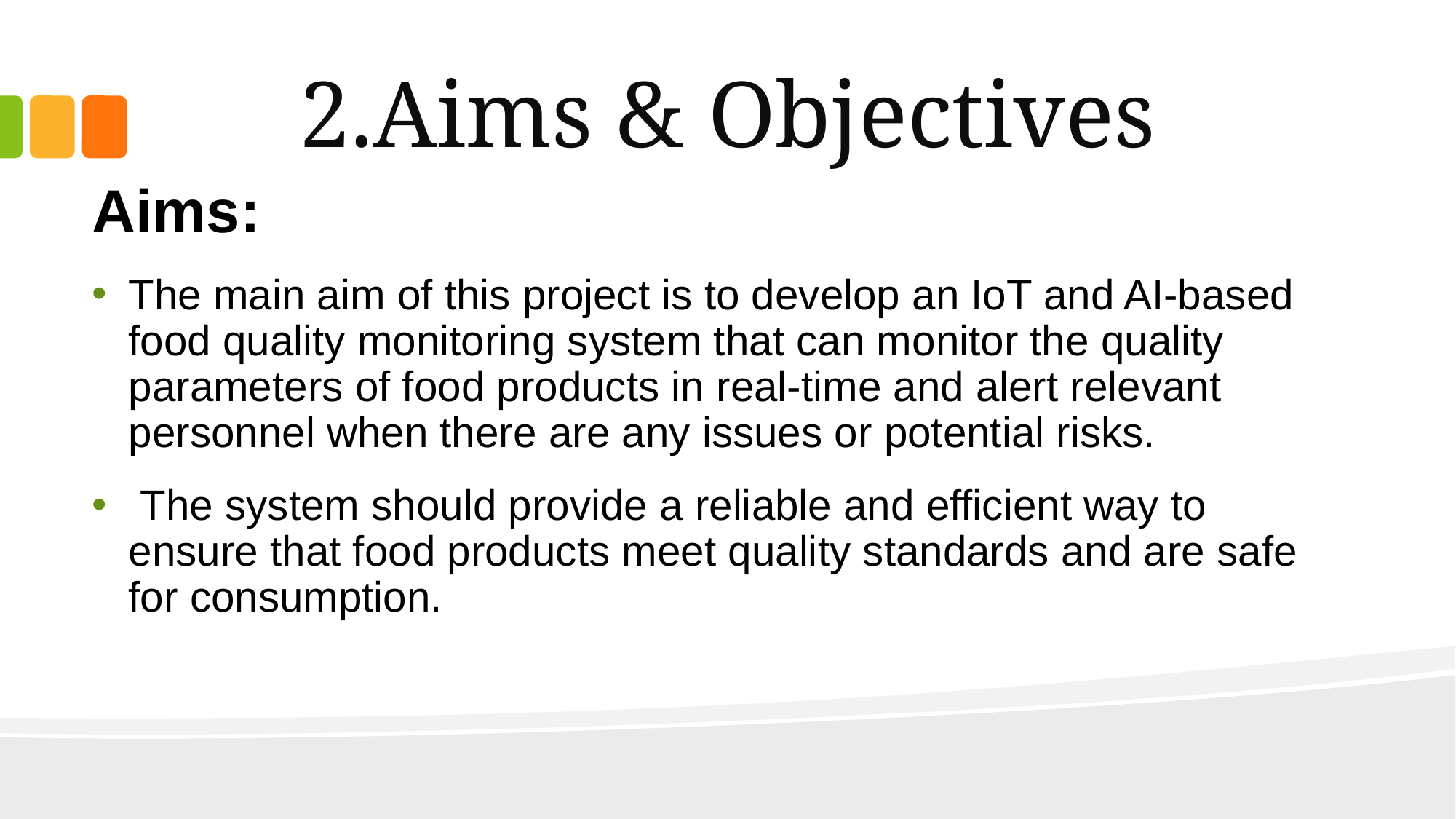

# 2.Aims & Objectives
Aims:
The main aim of this project is to develop an IoT and AI-based food quality monitoring system that can monitor the quality parameters of food products in real-time and alert relevant personnel when there are any issues or potential risks.
 The system should provide a reliable and efficient way to ensure that food products meet quality standards and are safe for consumption.